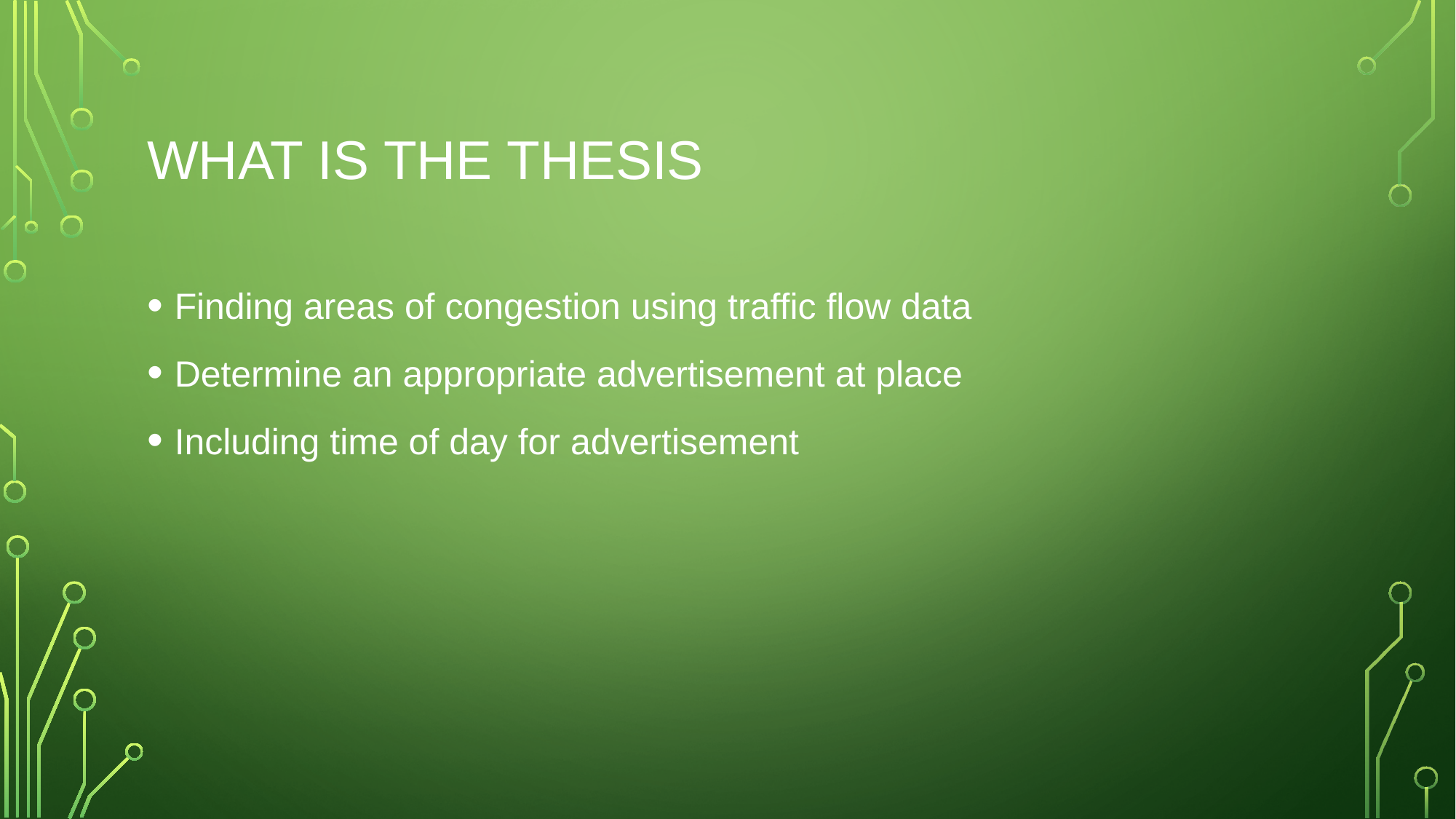

# What Is the thesis
Finding areas of congestion using traffic flow data
Determine an appropriate advertisement at place
Including time of day for advertisement